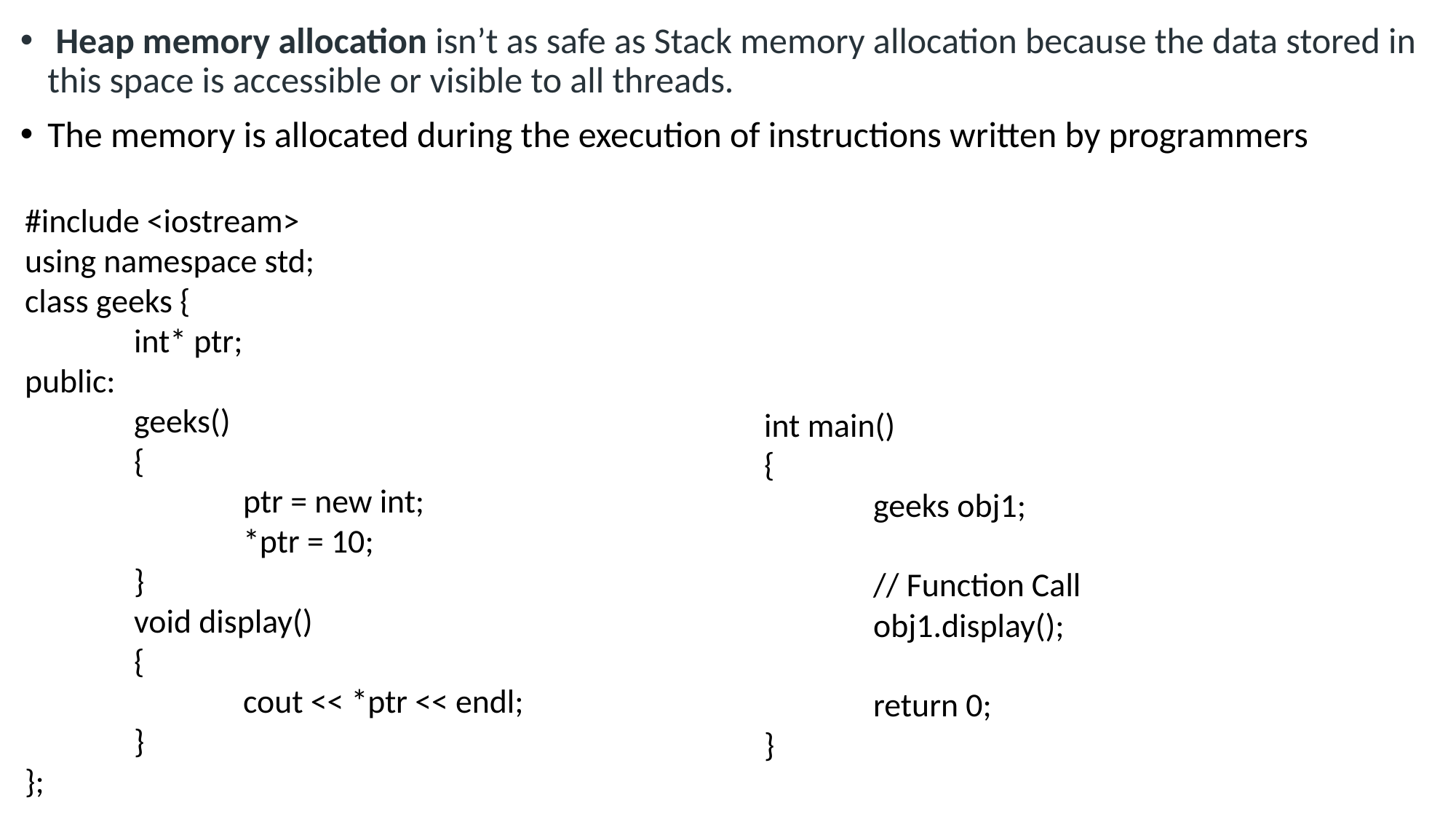

Heap memory allocation isn’t as safe as Stack memory allocation because the data stored in this space is accessible or visible to all threads.
The memory is allocated during the execution of instructions written by programmers

#include <iostream>
using namespace std;
class geeks {
	int* ptr;
public:
	geeks()
	{
		ptr = new int;
		*ptr = 10;
	}
	void display()
	{
		cout << *ptr << endl;
	}
};
int main()
{
	geeks obj1;

	// Function Call
	obj1.display();

	return 0;
}